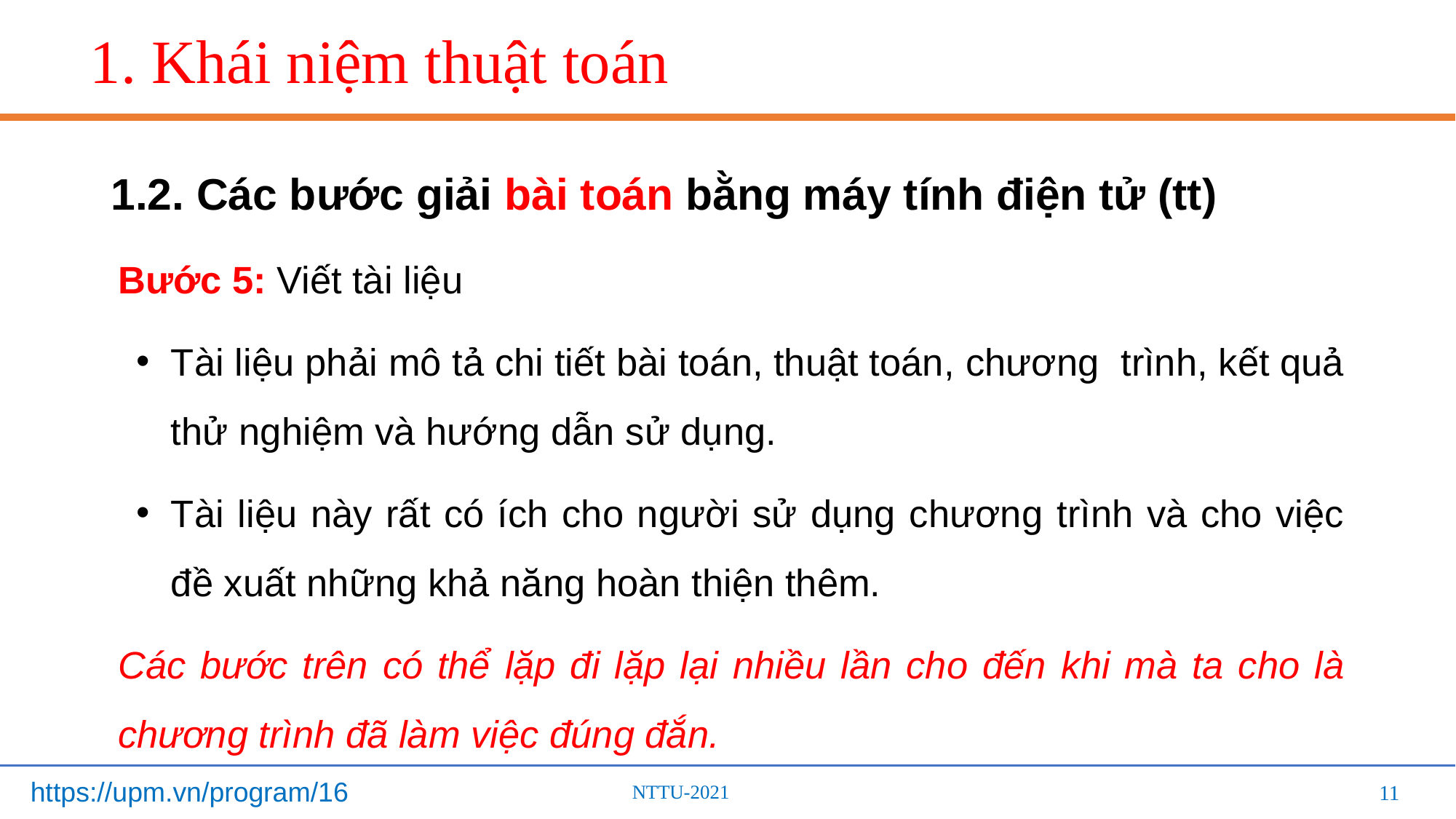

# 1. Khái niệm thuật toán
1.2. Các bước giải bài toán bằng máy tính điện tử (tt)
Bước 5: Viết tài liệu
Tài liệu phải mô tả chi tiết bài toán, thuật toán, chương  trình, kết quả thử nghiệm và hướng dẫn sử dụng.
Tài liệu này rất có ích cho người sử dụng chương trình và cho việc đề xuất những khả năng hoàn thiện thêm.
Các bước trên có thể lặp đi lặp lại nhiều lần cho đến khi mà ta cho là chương trình đã làm việc đúng đắn.
11
11